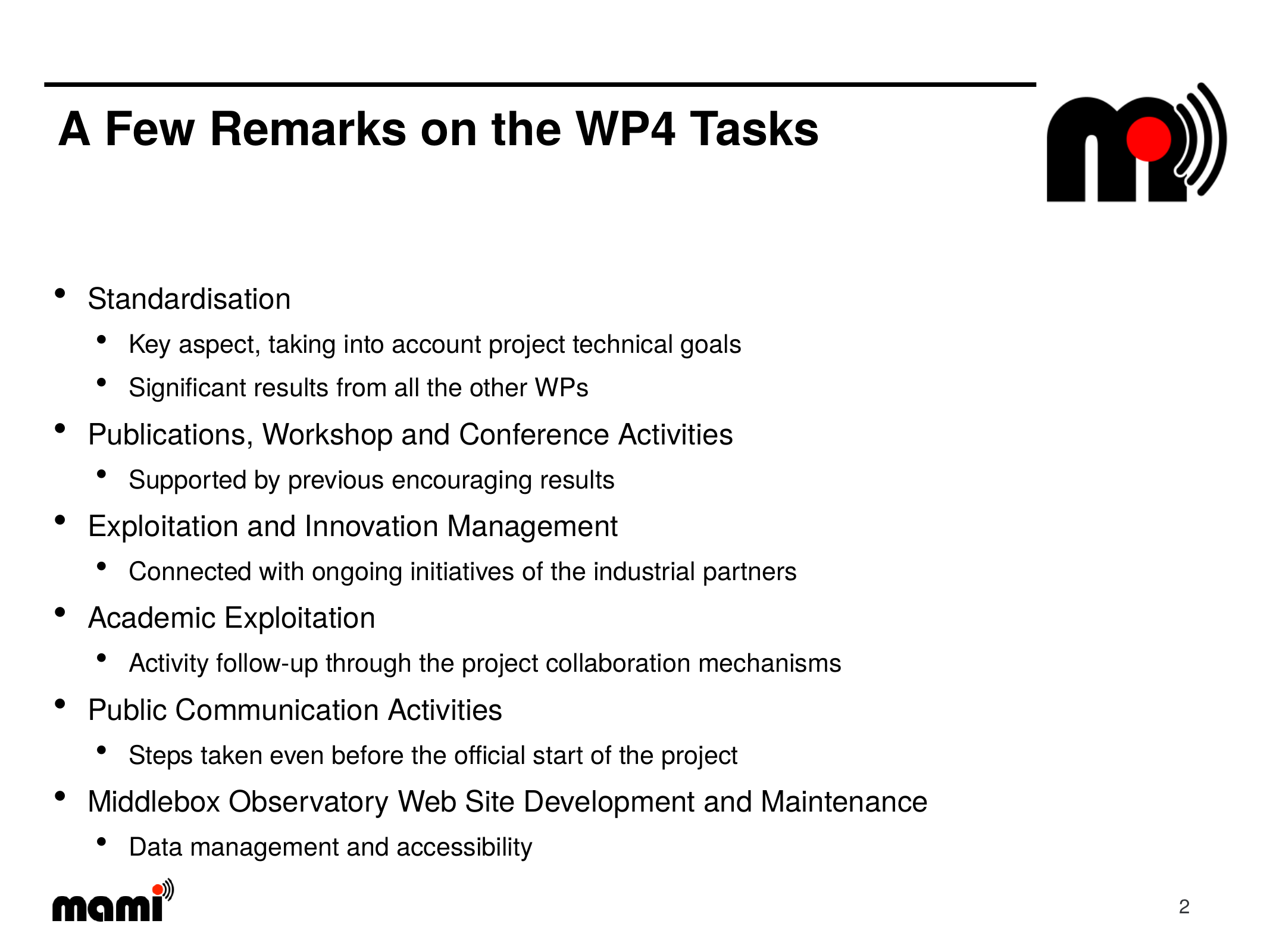

# A Few Remarks on the WP4 Tasks
Standardisation
Key aspect, taking into account project technical goals
Significant results from all the other WPs
Publications, Workshop and Conference Activities
Supported by previous encouraging results
Exploitation and Innovation Management
Connected with ongoing initiatives of the industrial partners
Academic Exploitation
Activity follow-up through the project collaboration mechanisms
Public Communication Activities
Steps taken even before the official start of the project
Middlebox Observatory Web Site Development and Maintenance
Data management and accessibility
2